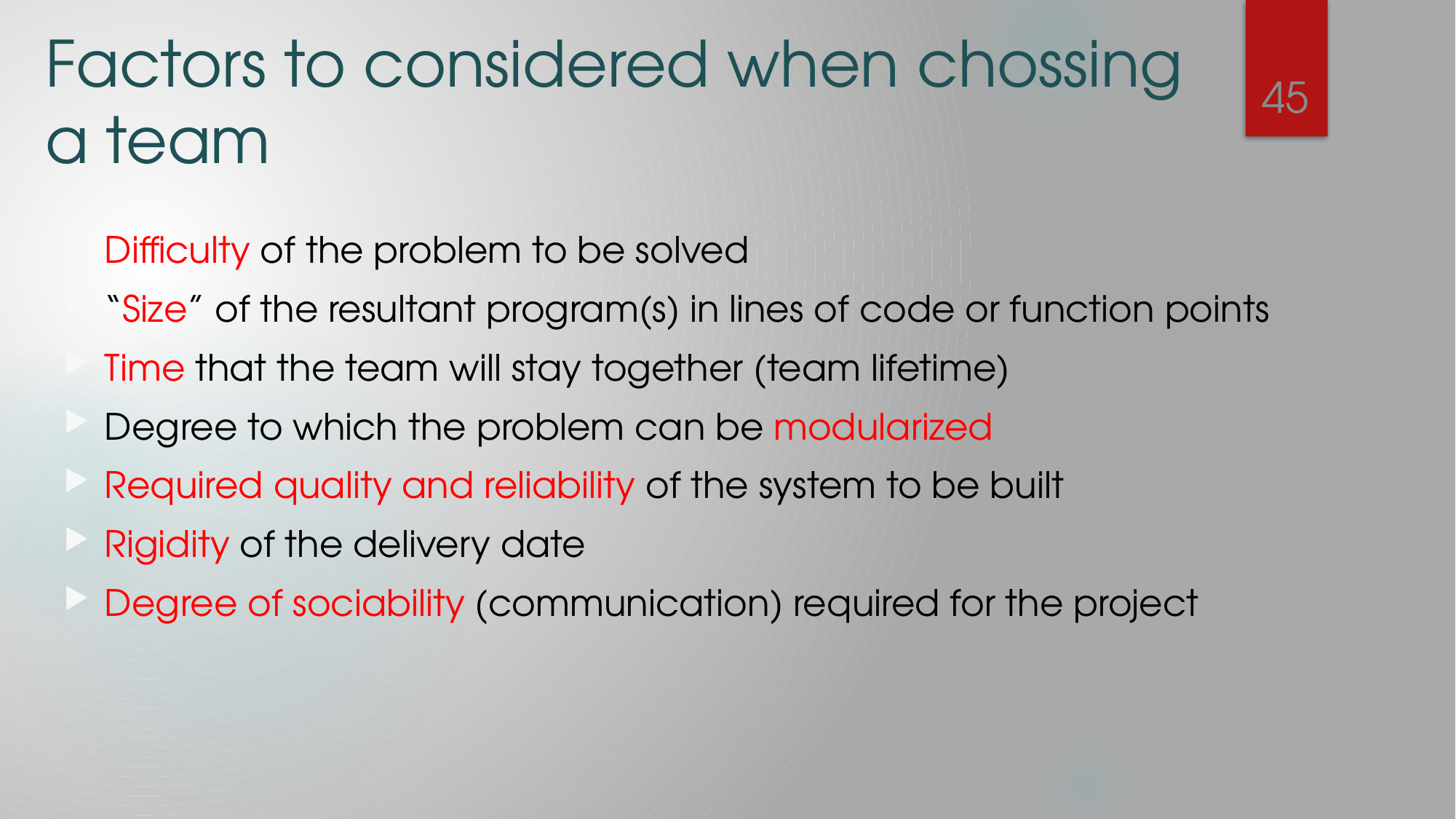

# Factors to considered when chossing a team
45
Difficulty of the problem to be solved
“Size” of the resultant program(s) in lines of code or function points
Time that the team will stay together (team lifetime)
Degree to which the problem can be modularized
Required quality and reliability of the system to be built
Rigidity of the delivery date
Degree of sociability (communication) required for the project